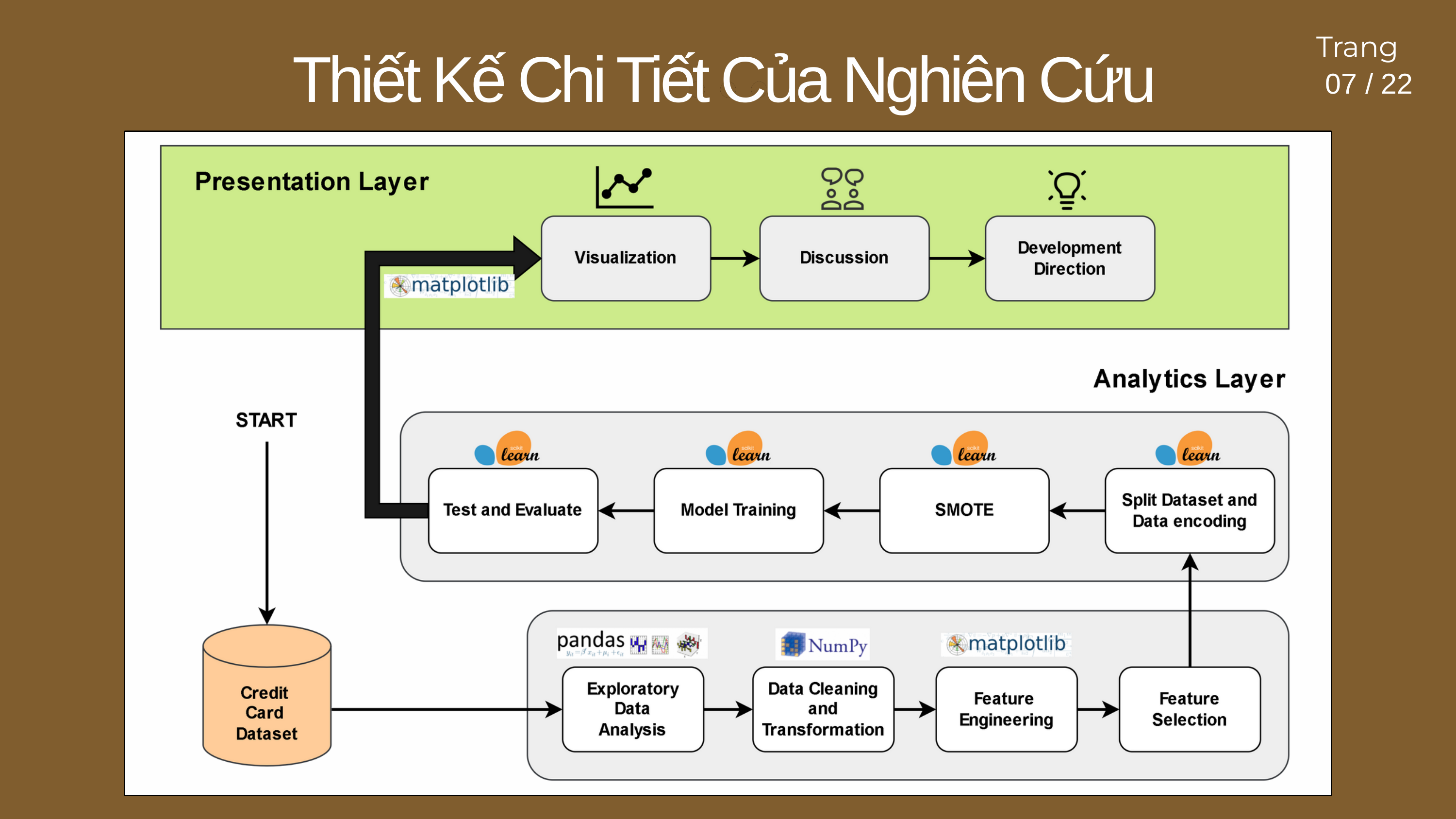

Trang
07 / 22
Thiết Kế Chi Tiết Của Nghiên Cứu